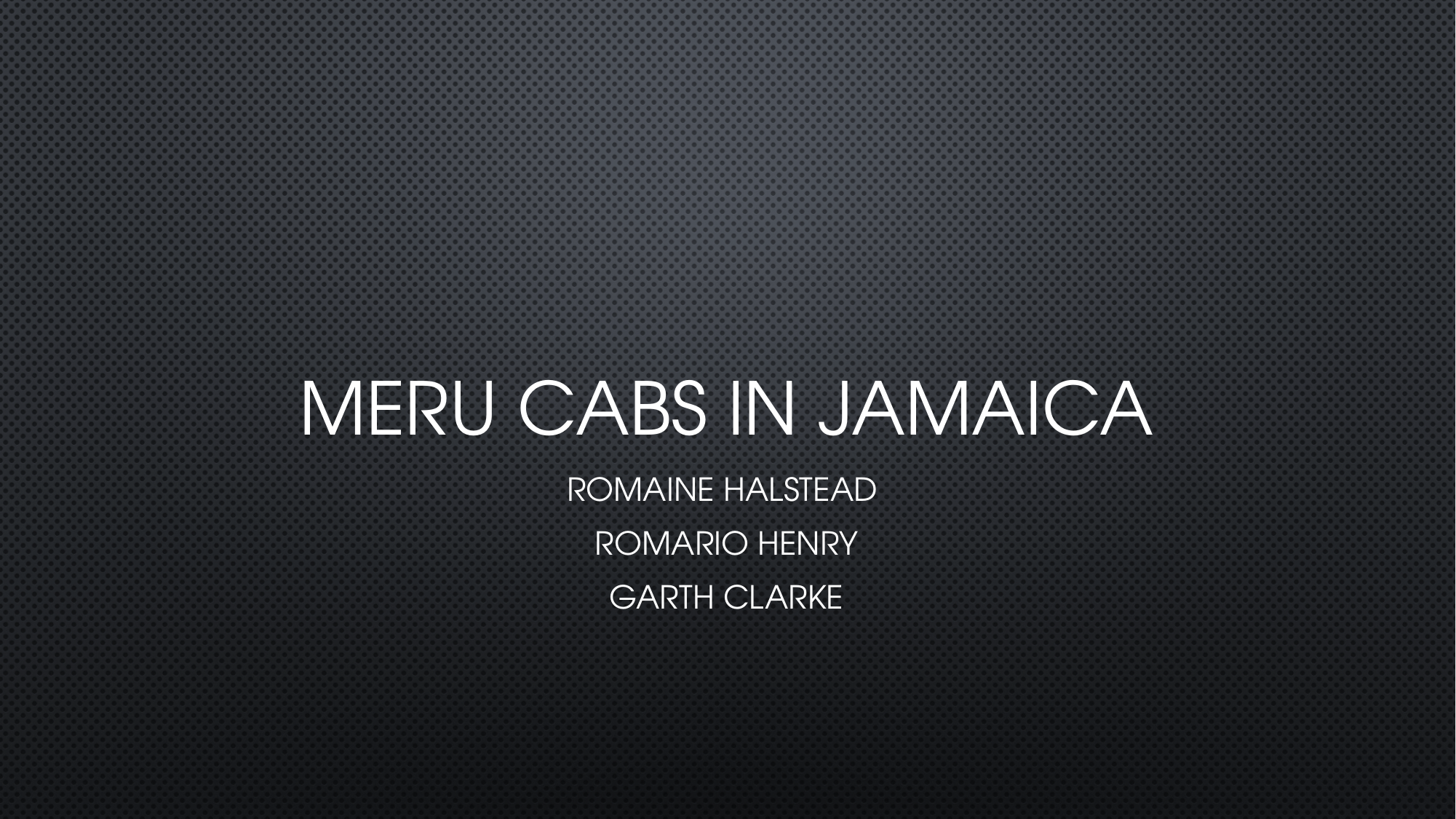

# Meru Cabs in Jamaica
Romaine Halstead
Romario henry
Garth Clarke